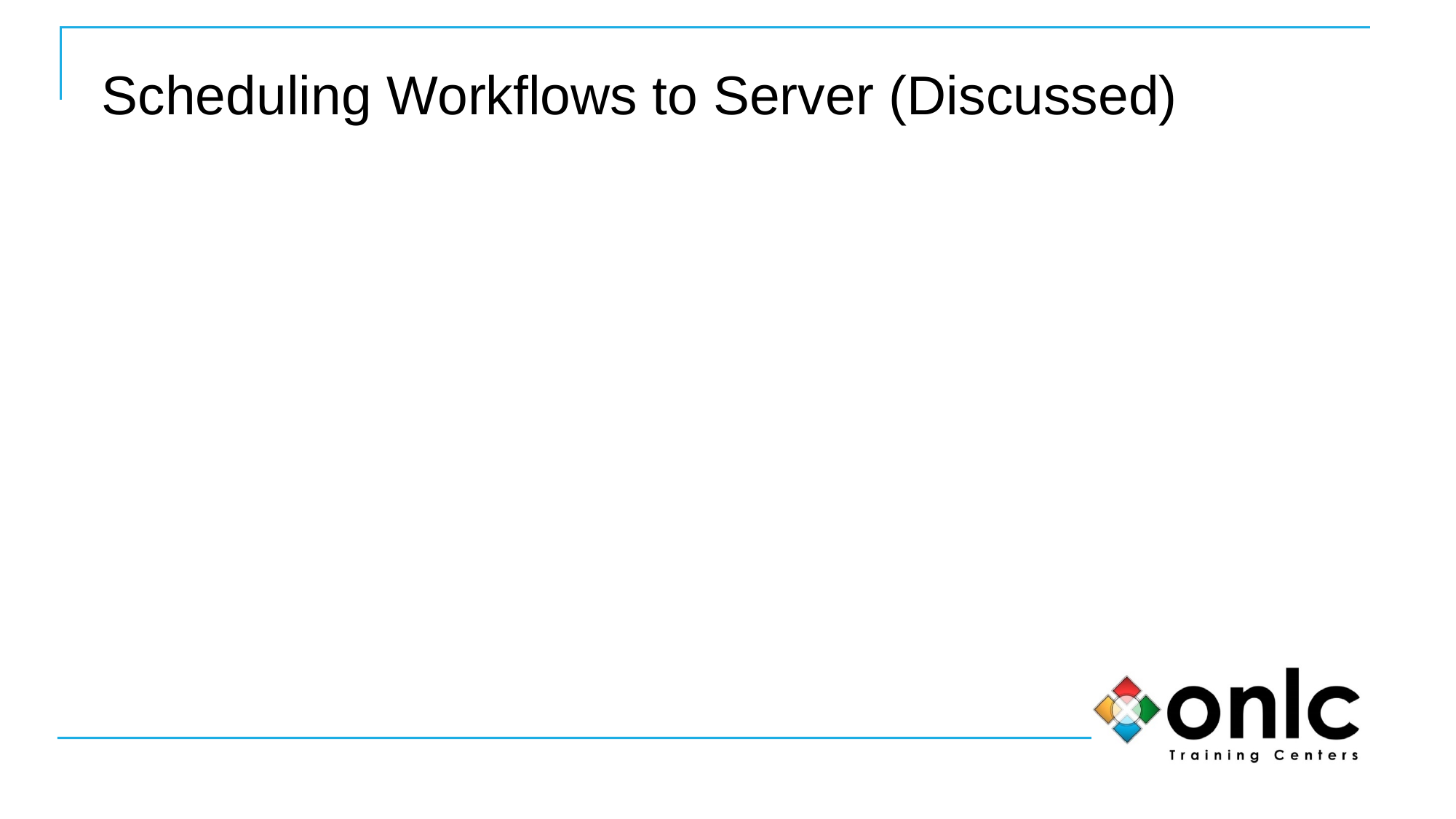

54
# Scheduling Workflows to Server (Discussed)